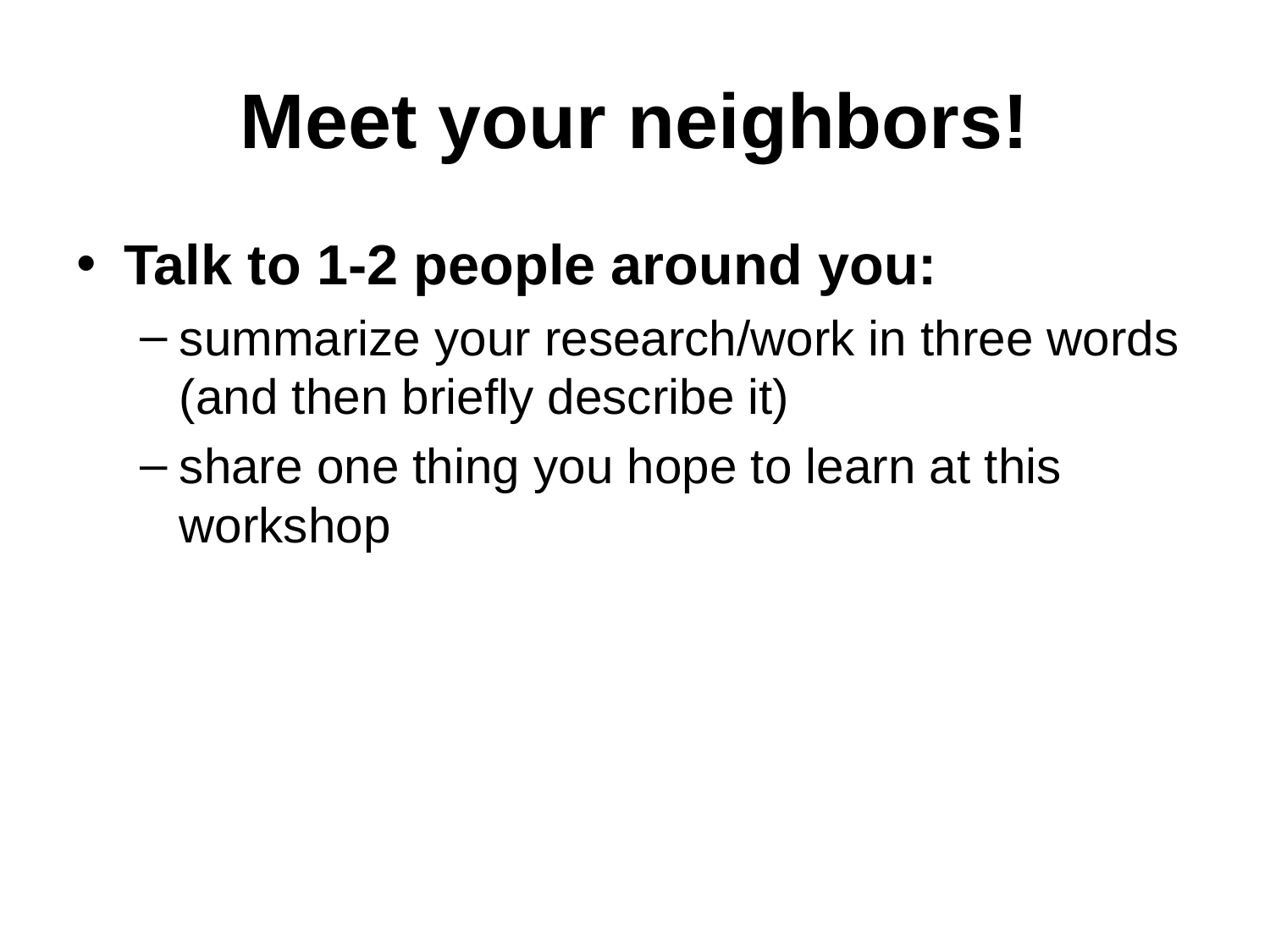

# Meet your neighbors!
Talk to 1-2 people around you:
summarize your research/work in three words (and then briefly describe it)
share one thing you hope to learn at this workshop